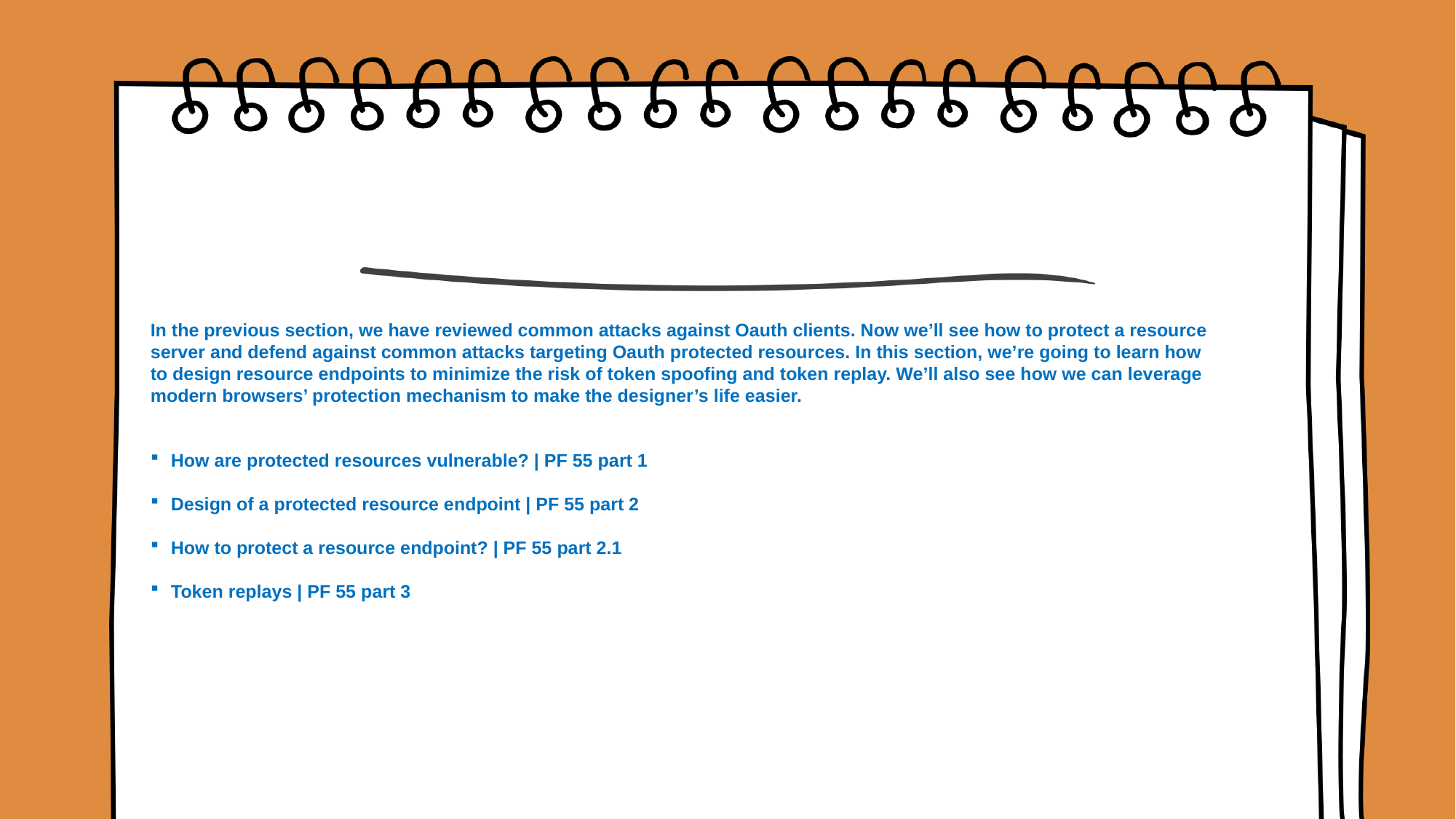

In the previous section, we have reviewed common attacks against Oauth clients. Now we’ll see how to protect a resource
server and defend against common attacks targeting Oauth protected resources. In this section, we’re going to learn how
to design resource endpoints to minimize the risk of token spoofing and token replay. We’ll also see how we can leverage
modern browsers’ protection mechanism to make the designer’s life easier.

How are protected resources vulnerable? | PF 55 part 1

Design of a protected resource endpoint | PF 55 part 2

How to protect a resource endpoint? | PF 55 part 2.1

Token replays | PF 55 part 3